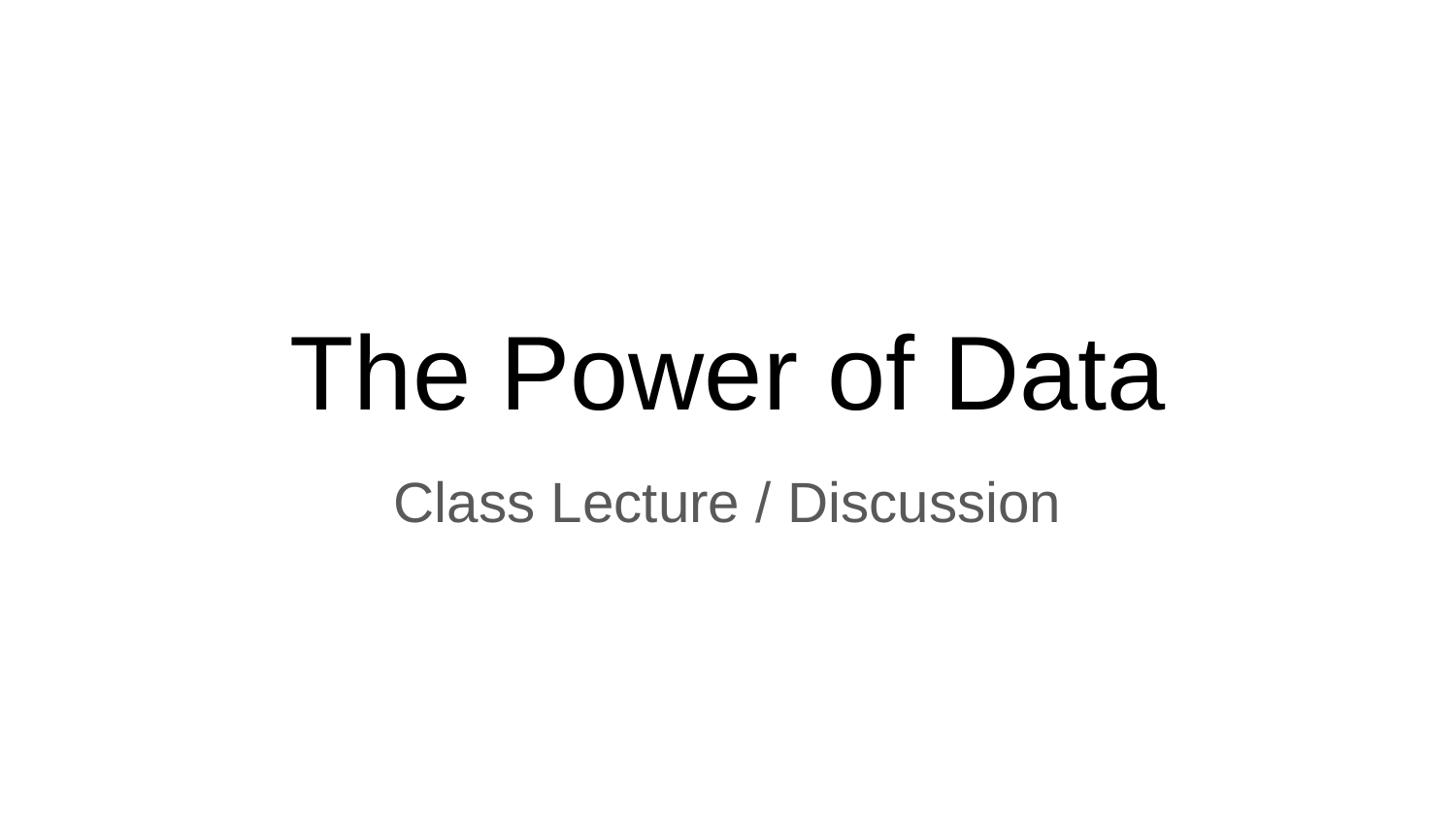

# The Power of Data
Class Lecture / Discussion